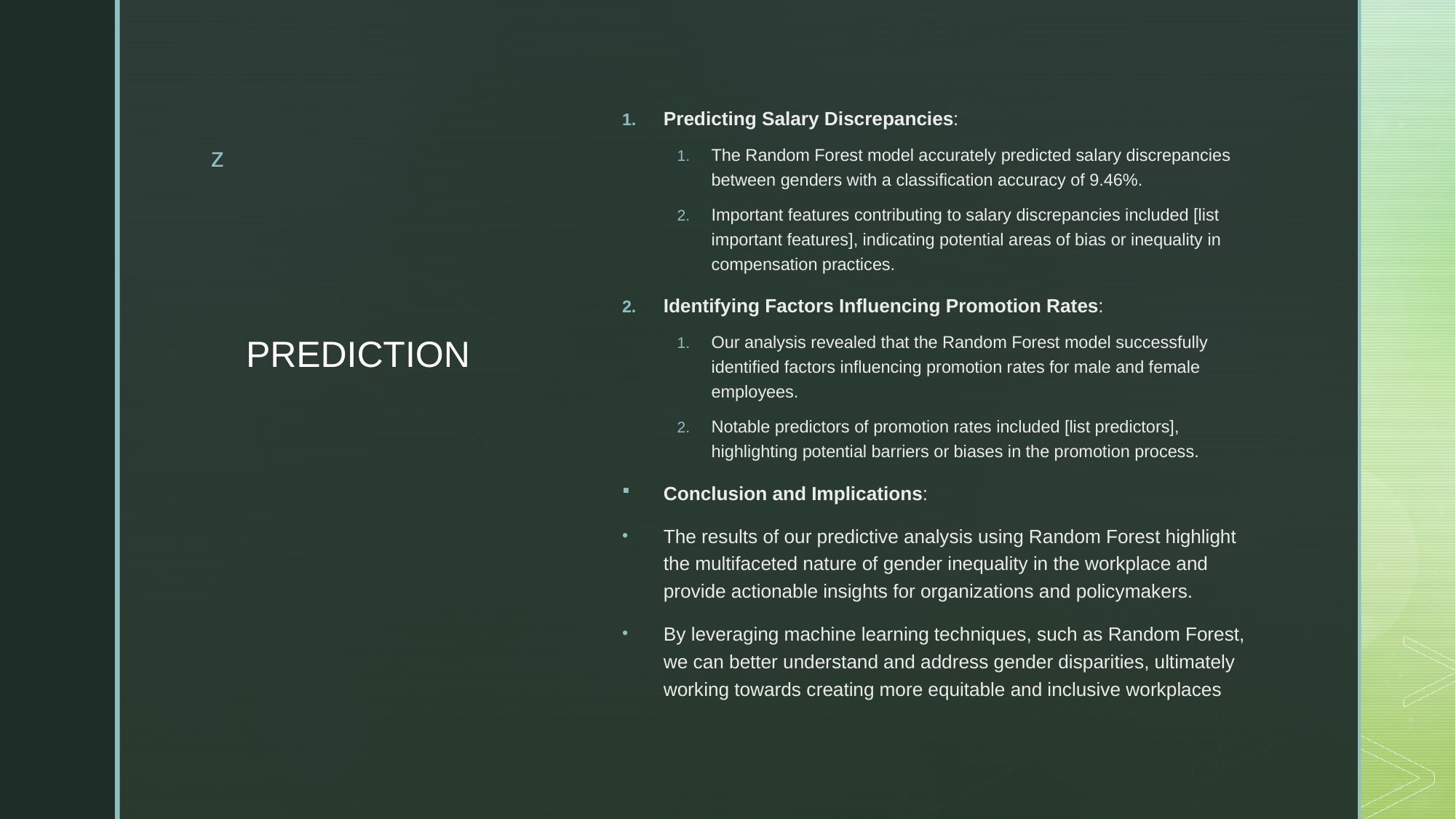

Predicting Salary Discrepancies:
The Random Forest model accurately predicted salary discrepancies between genders with a classification accuracy of 9.46%.
Important features contributing to salary discrepancies included [list important features], indicating potential areas of bias or inequality in compensation practices.
Identifying Factors Influencing Promotion Rates:
Our analysis revealed that the Random Forest model successfully identified factors influencing promotion rates for male and female employees.
Notable predictors of promotion rates included [list predictors], highlighting potential barriers or biases in the promotion process.
Conclusion and Implications:
The results of our predictive analysis using Random Forest highlight the multifaceted nature of gender inequality in the workplace and provide actionable insights for organizations and policymakers.
By leveraging machine learning techniques, such as Random Forest, we can better understand and address gender disparities, ultimately working towards creating more equitable and inclusive workplaces

# PREDICTION